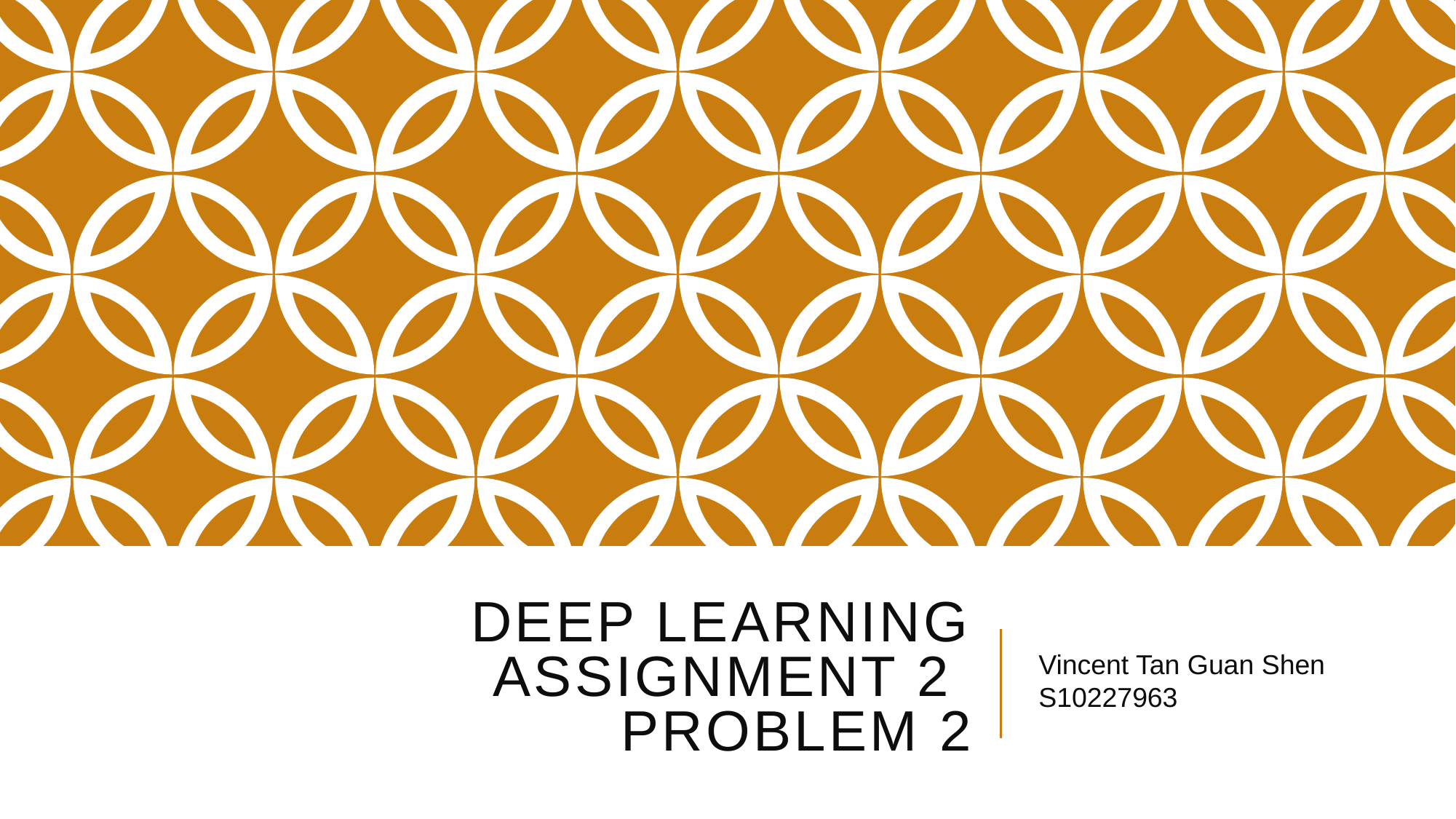

# Deep Learning Assignment 2 Problem 2
Vincent Tan Guan Shen S10227963